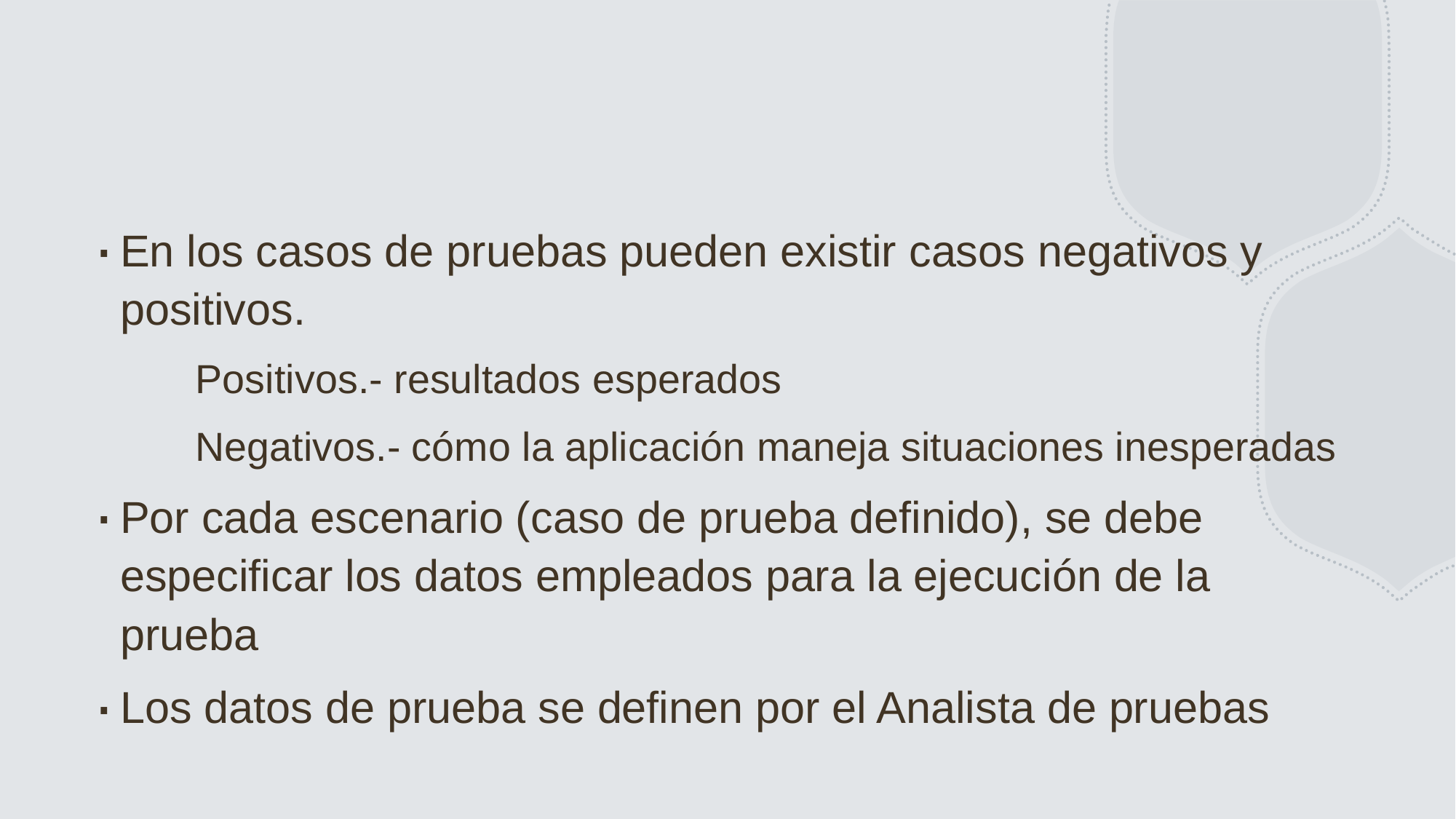

#
En los casos de pruebas pueden existir casos negativos y positivos.
	Positivos.- resultados esperados
	Negativos.- cómo la aplicación maneja situaciones inesperadas
Por cada escenario (caso de prueba definido), se debe especificar los datos empleados para la ejecución de la prueba
Los datos de prueba se definen por el Analista de pruebas